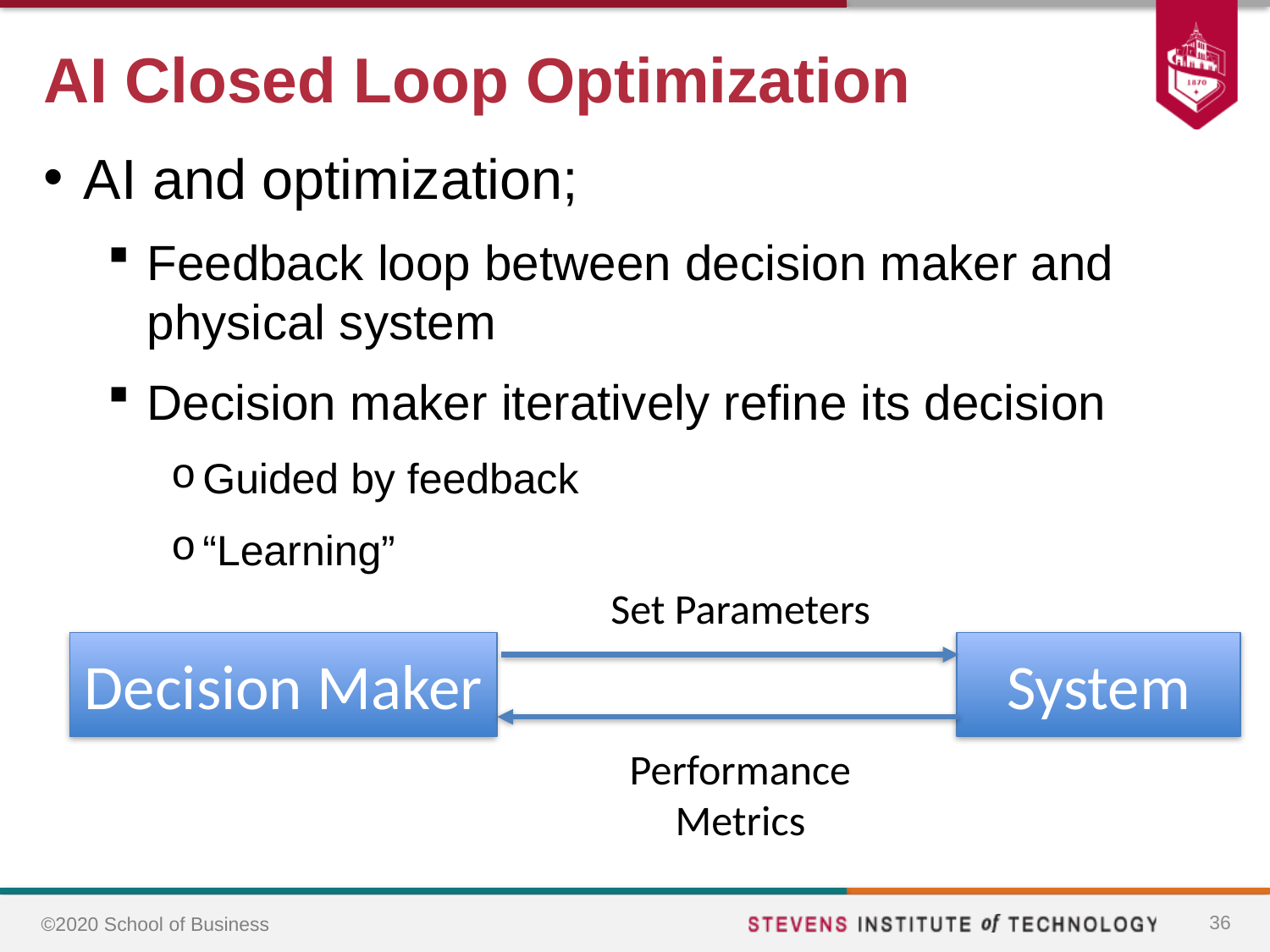

# AI Closed Loop Optimization
AI and optimization;
Feedback loop between decision maker and physical system
Decision maker iteratively refine its decision
Guided by feedback
“Learning”
Set Parameters
System
Decision Maker
Performance Metrics
36